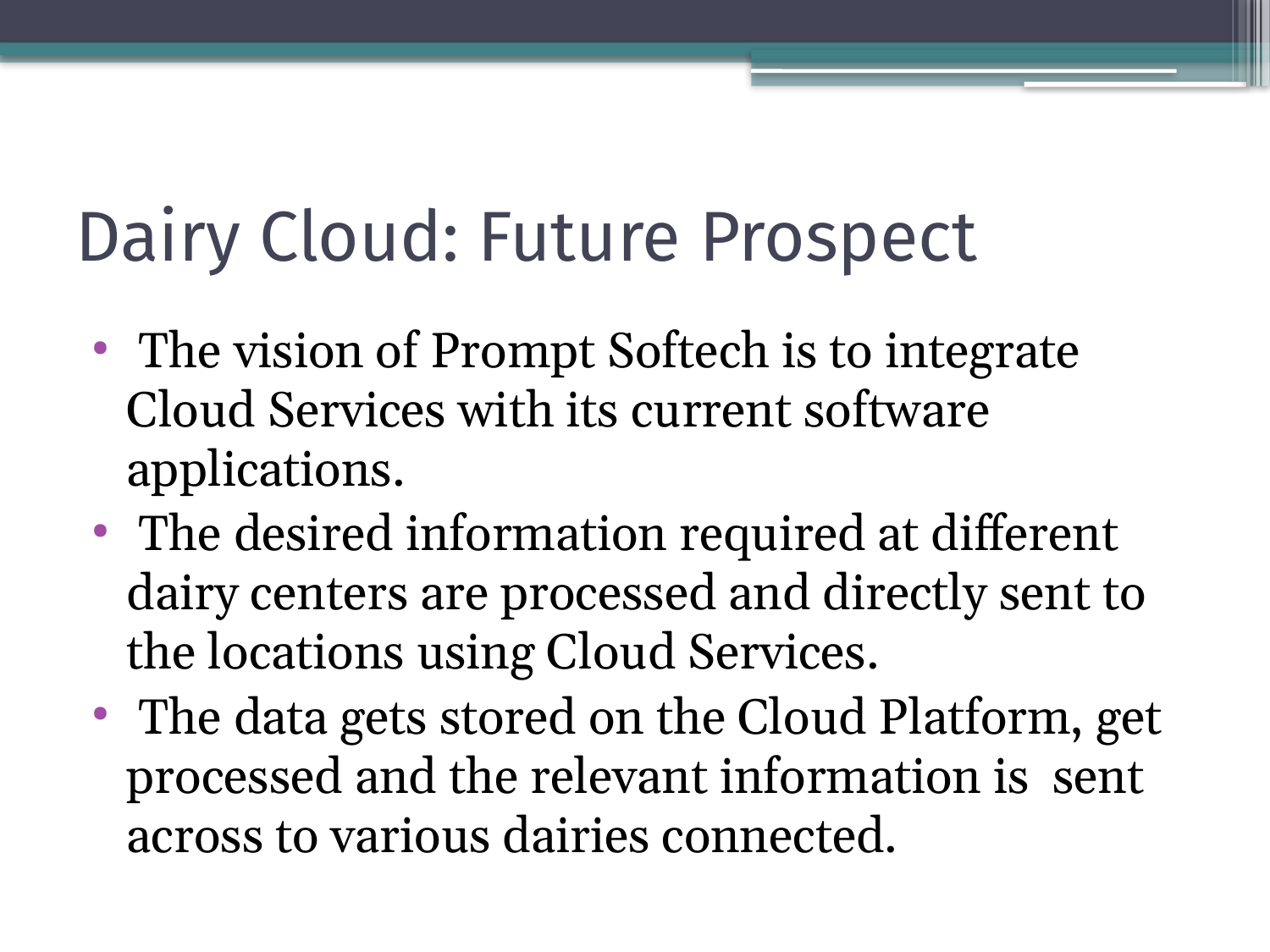

# Dairy Cloud: Future Prospect
 The vision of Prompt Softech is to integrate Cloud Services with its current software applications.
 The desired information required at different dairy centers are processed and directly sent to the locations using Cloud Services.
 The data gets stored on the Cloud Platform, get processed and the relevant information is  sent across to various dairies connected.